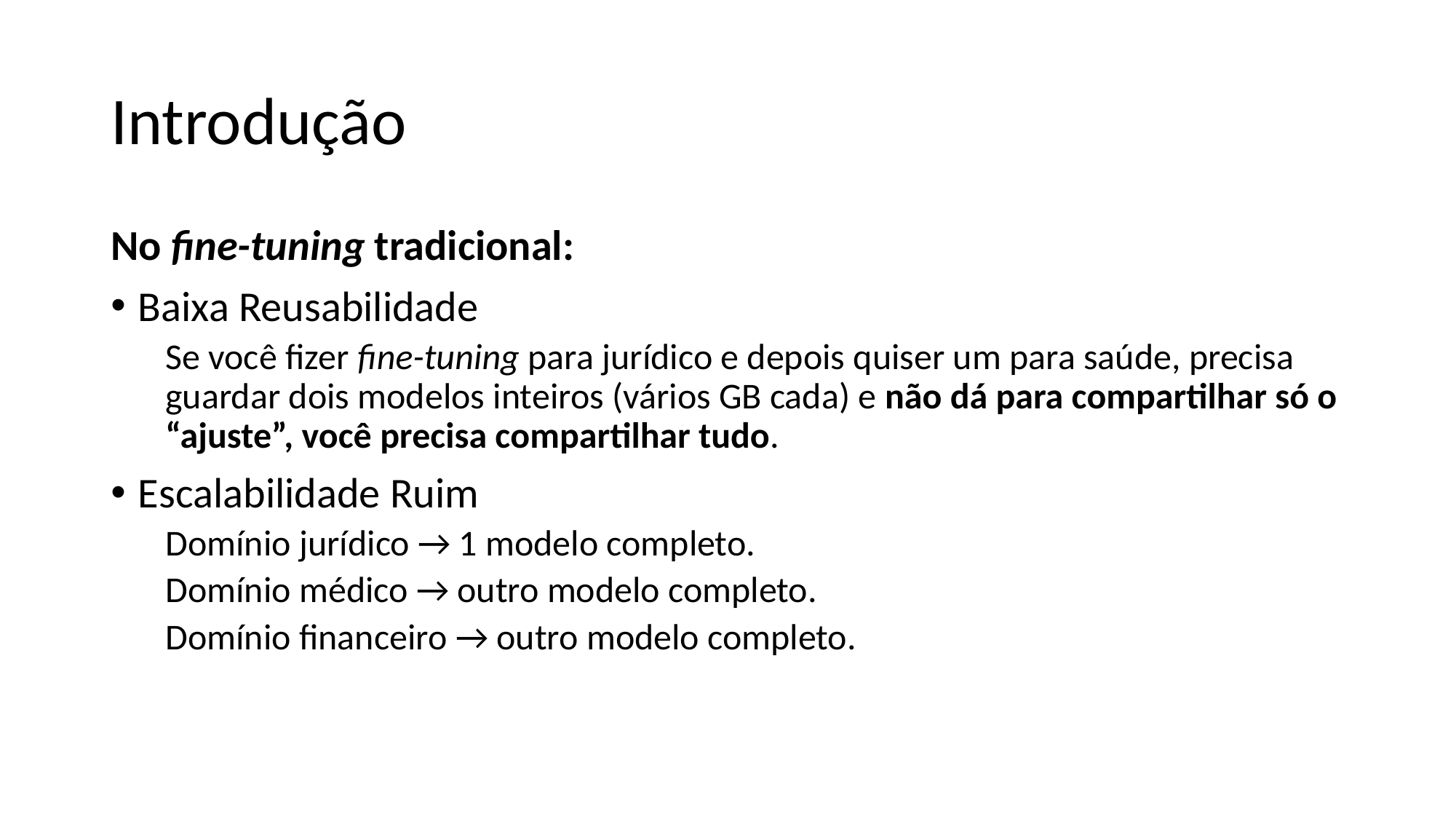

# Introdução
No fine-tuning tradicional:
Baixa Reusabilidade
Se você fizer fine-tuning para jurídico e depois quiser um para saúde, precisa guardar dois modelos inteiros (vários GB cada) e não dá para compartilhar só o “ajuste”, você precisa compartilhar tudo.
Escalabilidade Ruim
Domínio jurídico → 1 modelo completo.
Domínio médico → outro modelo completo.
Domínio financeiro → outro modelo completo.